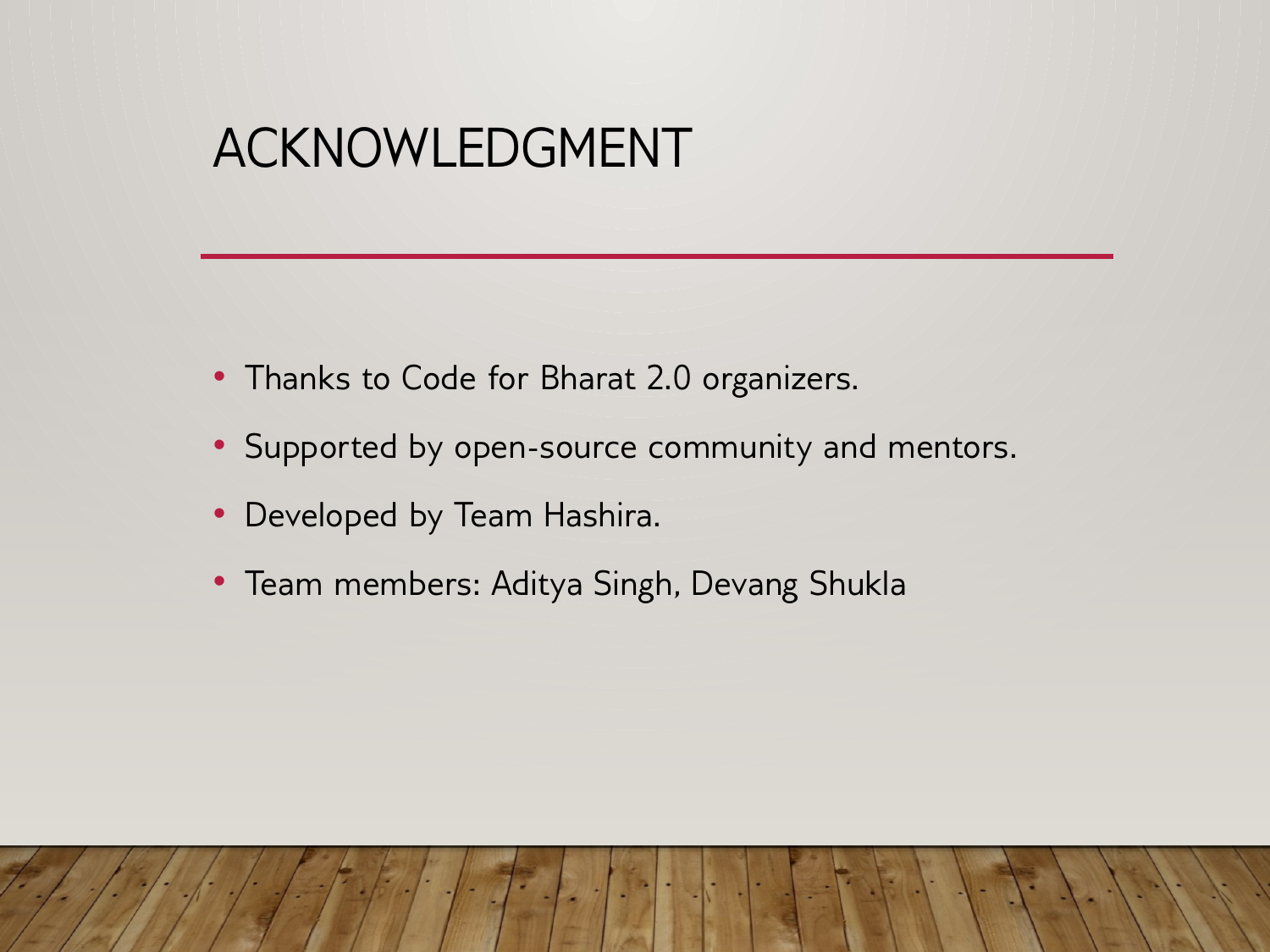

# Acknowledgment

Thanks to Code for Bharat 2.0 organizers.
Supported by open-source community and mentors.
Developed by Team Hashira.
Team members: Aditya Singh, Devang Shukla